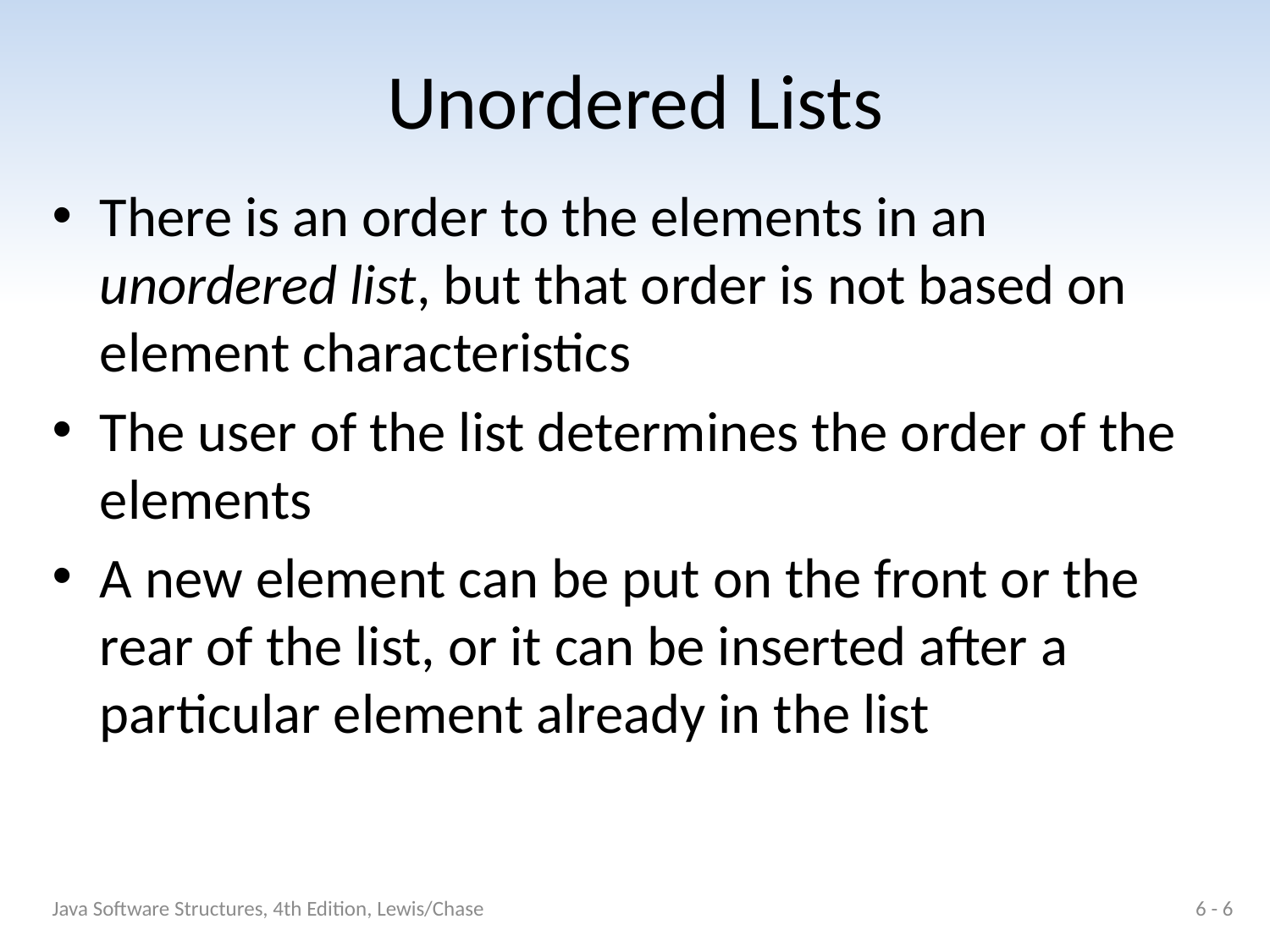

# Unordered Lists
There is an order to the elements in an unordered list, but that order is not based on element characteristics
The user of the list determines the order of the elements
A new element can be put on the front or the rear of the list, or it can be inserted after a particular element already in the list

Java Software Structures, 4th Edition, Lewis/Chase
6 - 6